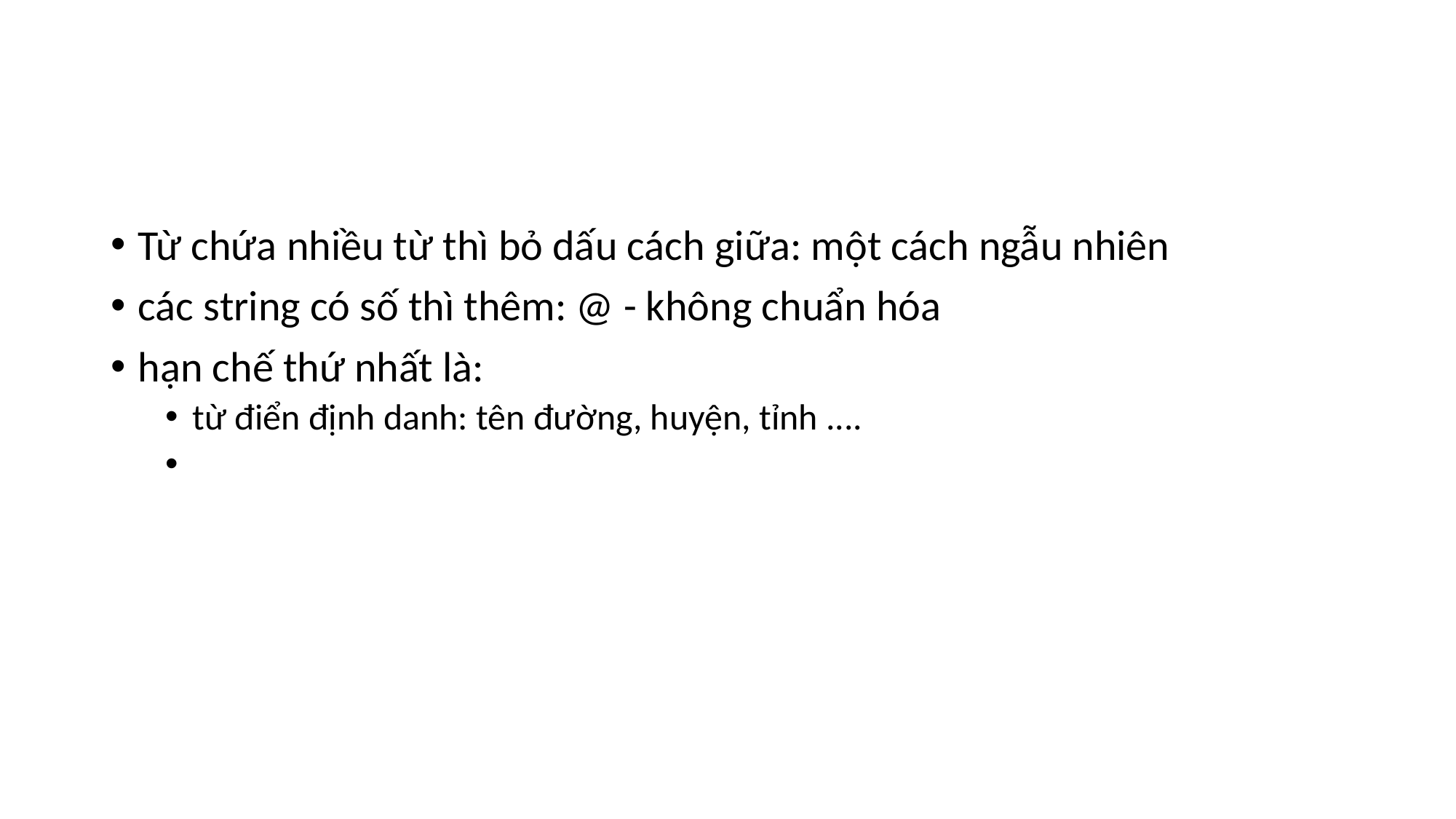

Từ chứa nhiều từ thì bỏ dấu cách giữa: một cách ngẫu nhiên
các string có số thì thêm: @ - không chuẩn hóa
hạn chế thứ nhất là:
từ điển định danh: tên đường, huyện, tỉnh ....